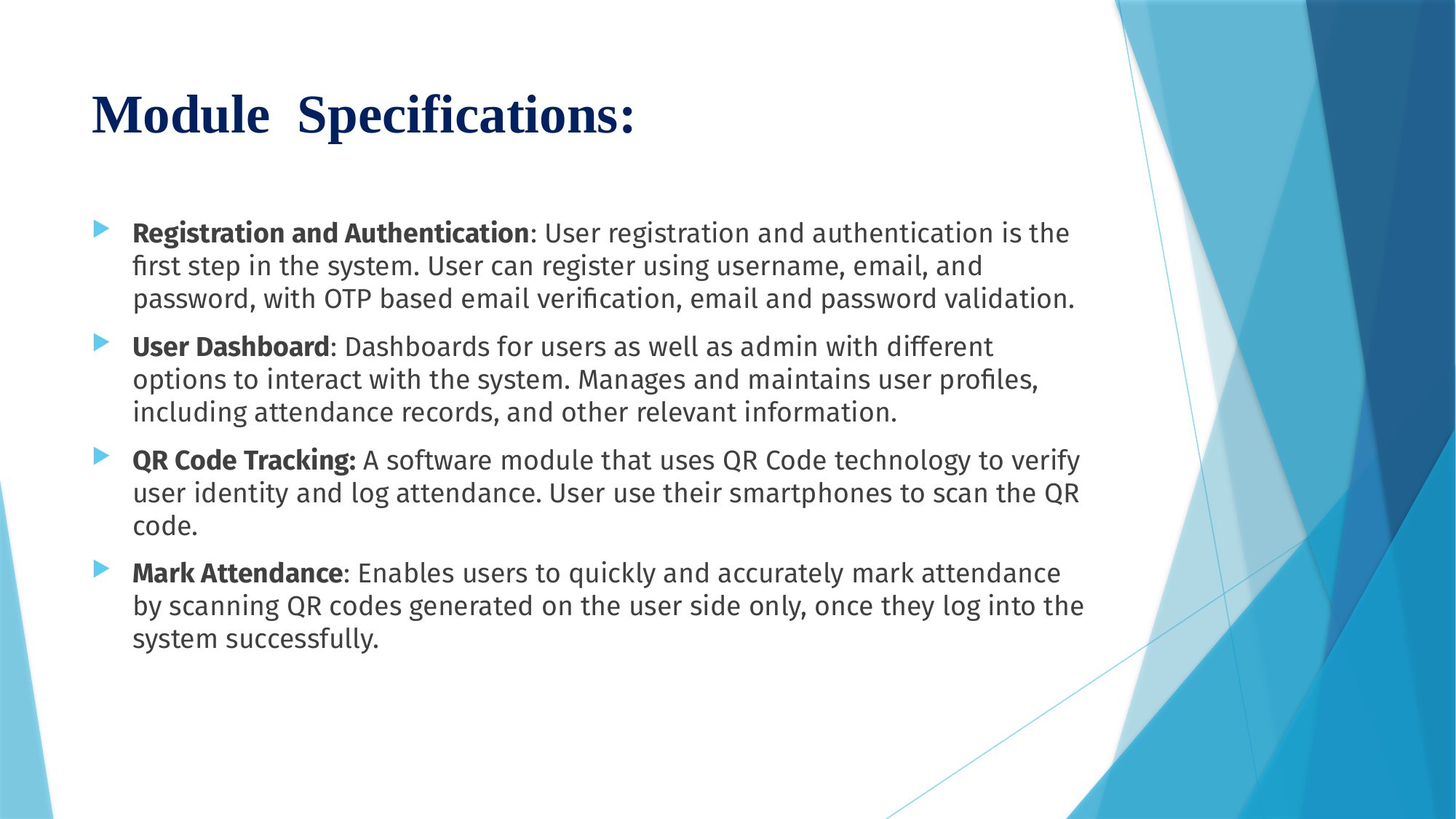

# Module  Specifications:
Registration and Authentication: User registration and authentication is the first step in the system. User can register using username, email, and password, with OTP based email verification, email and password validation.
User Dashboard: Dashboards for users as well as admin with different options to interact with the system. Manages and maintains user profiles, including attendance records, and other relevant information.
QR Code Tracking: A software module that uses QR Code technology to verify user identity and log attendance. User use their smartphones to scan the QR code.
Mark Attendance: Enables users to quickly and accurately mark attendance by scanning QR codes generated on the user side only, once they log into the system successfully.